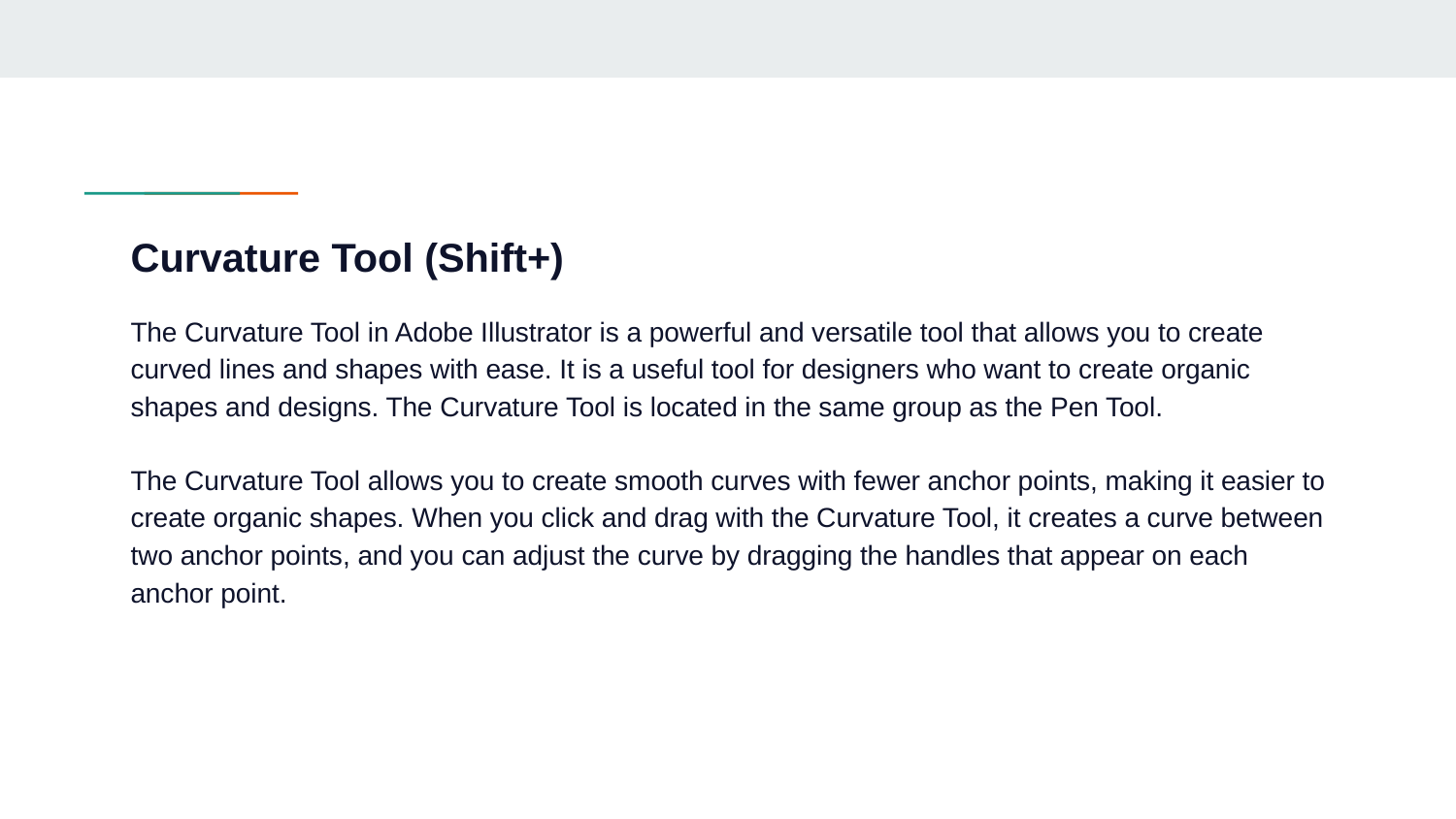

# Curvature Tool (Shift+)

The Curvature Tool in Adobe Illustrator is a powerful and versatile tool that allows you to create curved lines and shapes with ease. It is a useful tool for designers who want to create organic shapes and designs. The Curvature Tool is located in the same group as the Pen Tool.
The Curvature Tool allows you to create smooth curves with fewer anchor points, making it easier to create organic shapes. When you click and drag with the Curvature Tool, it creates a curve between two anchor points, and you can adjust the curve by dragging the handles that appear on each anchor point.